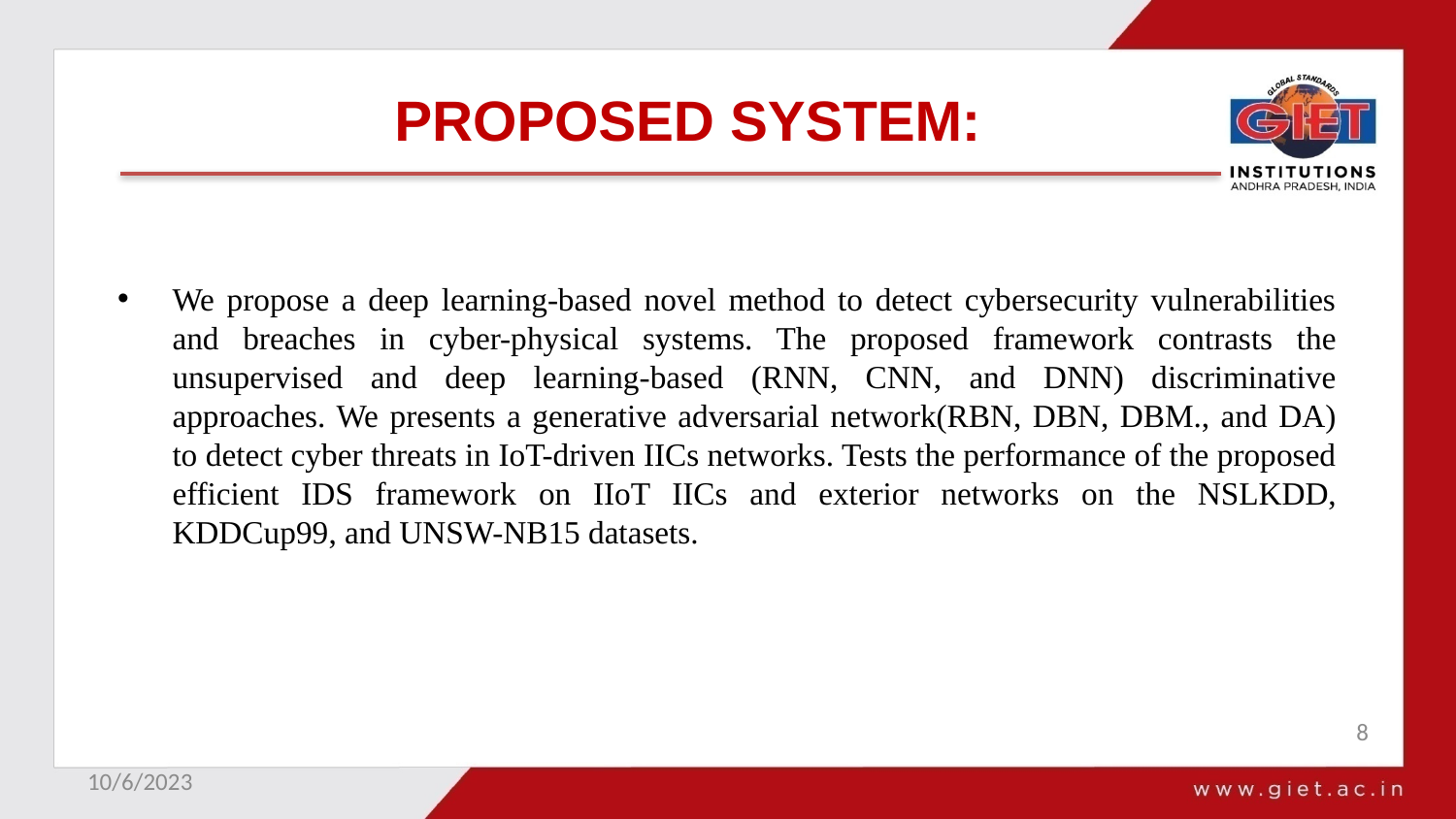

# PROPOSED SYSTEM:
We propose a deep learning-based novel method to detect cybersecurity vulnerabilities and breaches in cyber-physical systems. The proposed framework contrasts the unsupervised and deep learning-based (RNN, CNN, and DNN) discriminative approaches. We presents a generative adversarial network(RBN, DBN, DBM., and DA) to detect cyber threats in IoT-driven IICs networks. Tests the performance of the proposed efficient IDS framework on IIoT IICs and exterior networks on the NSLKDD, KDDCup99, and UNSW-NB15 datasets.
8
10/6/2023